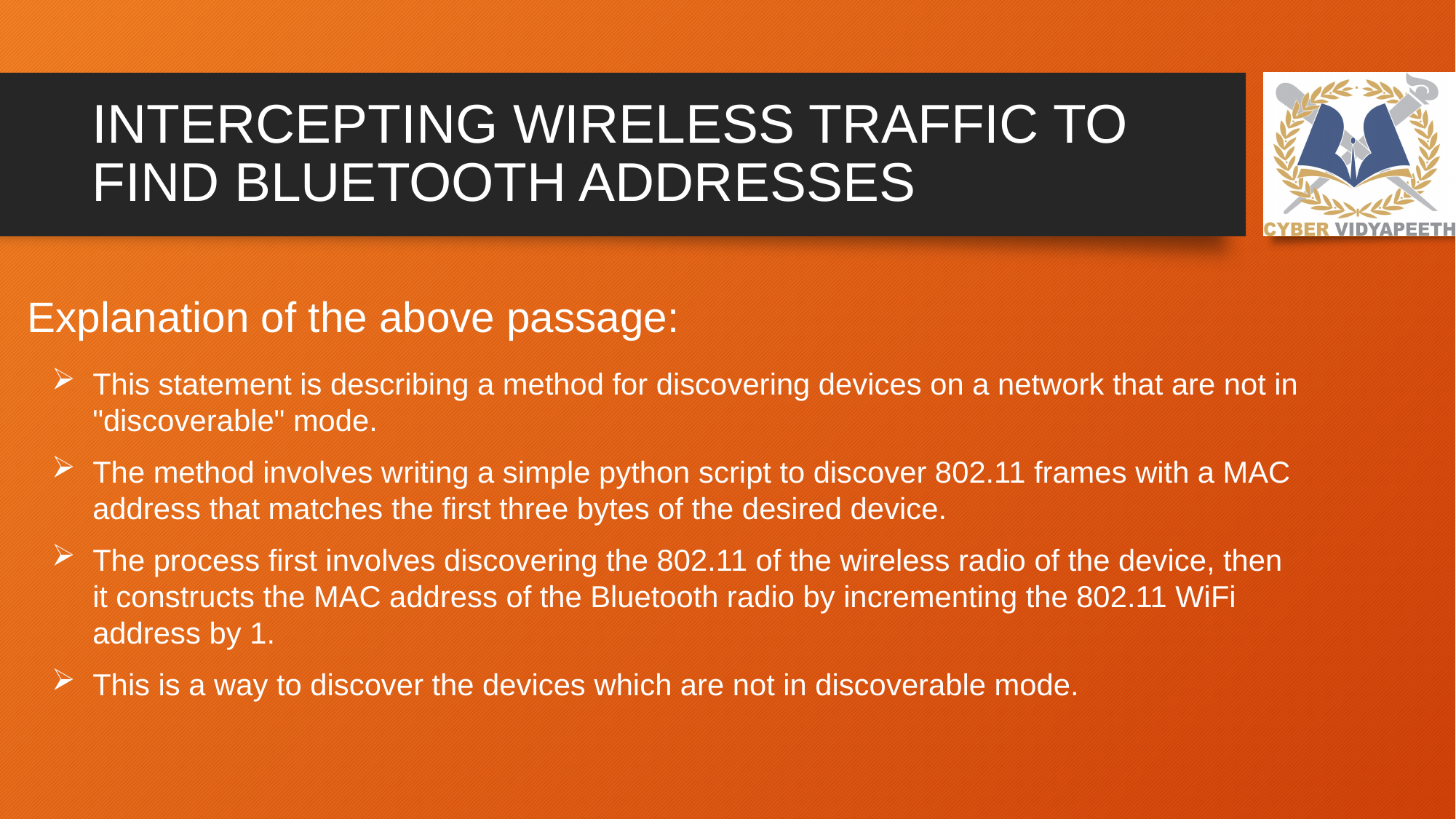

# INTERCEPTING WIRELESS TRAFFIC TO FIND BLUETOOTH ADDRESSES
Explanation of the above passage:
This statement is describing a method for discovering devices on a network that are not in "discoverable" mode.
The method involves writing a simple python script to discover 802.11 frames with a MAC address that matches the first three bytes of the desired device.
The process first involves discovering the 802.11 of the wireless radio of the device, then it constructs the MAC address of the Bluetooth radio by incrementing the 802.11 WiFi address by 1.
This is a way to discover the devices which are not in discoverable mode.